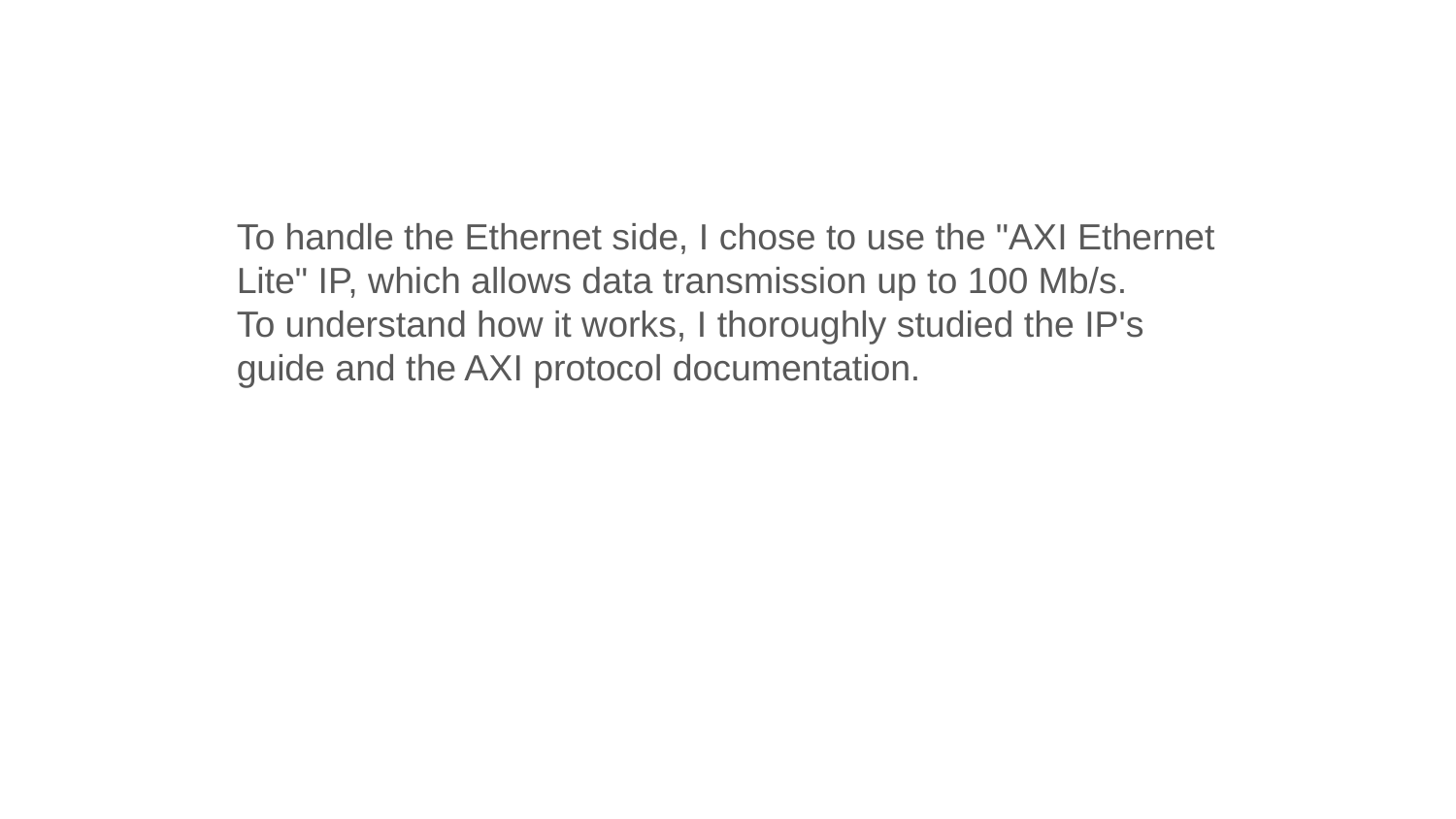

To handle the Ethernet side, I chose to use the "AXI Ethernet Lite" IP, which allows data transmission up to 100 Mb/s.
To understand how it works, I thoroughly studied the IP's guide and the AXI protocol documentation.